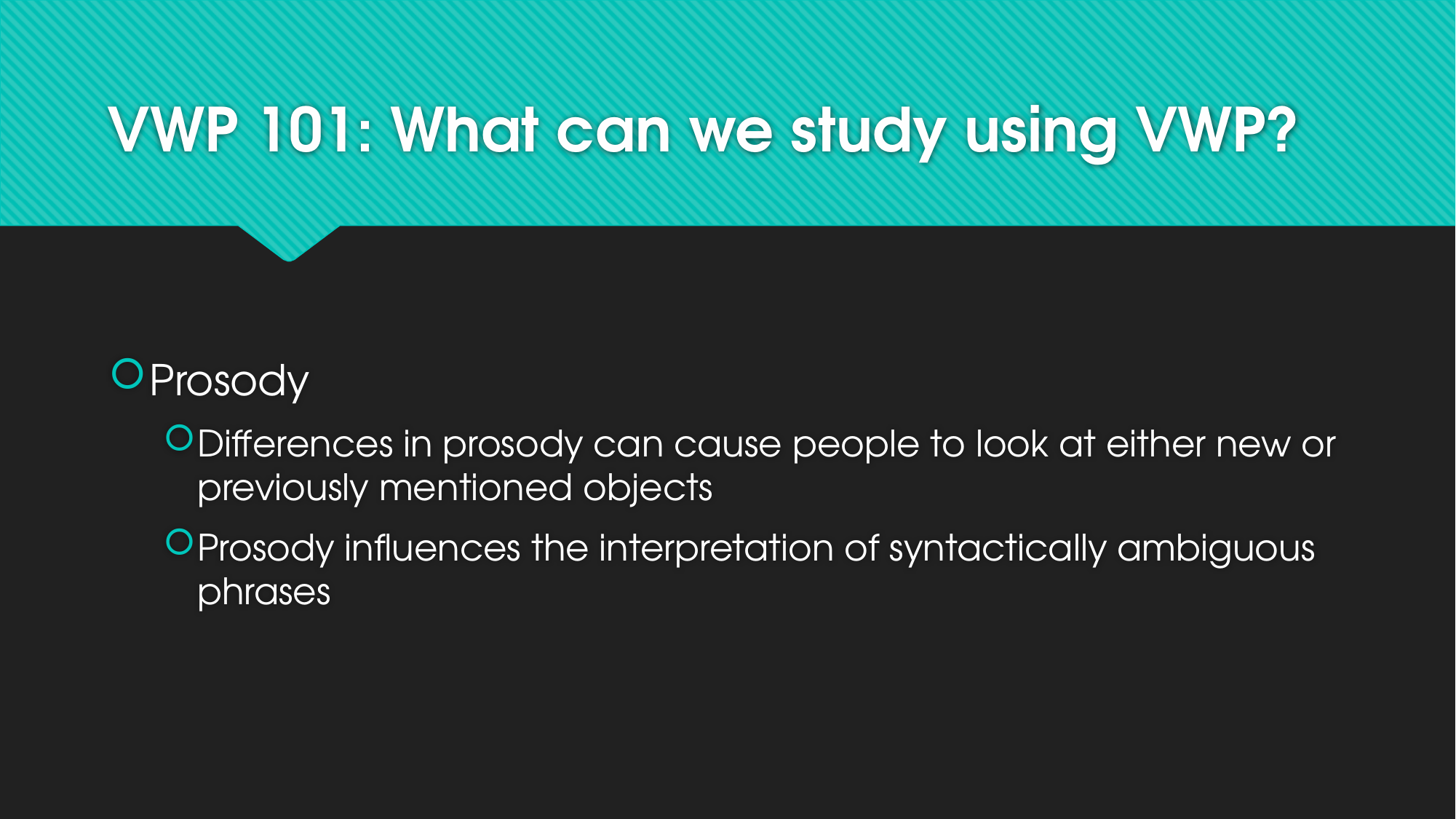

# VWP 101: What can we study using VWP?
Prosody
Differences in prosody can cause people to look at either new or previously mentioned objects
Prosody influences the interpretation of syntactically ambiguous phrases